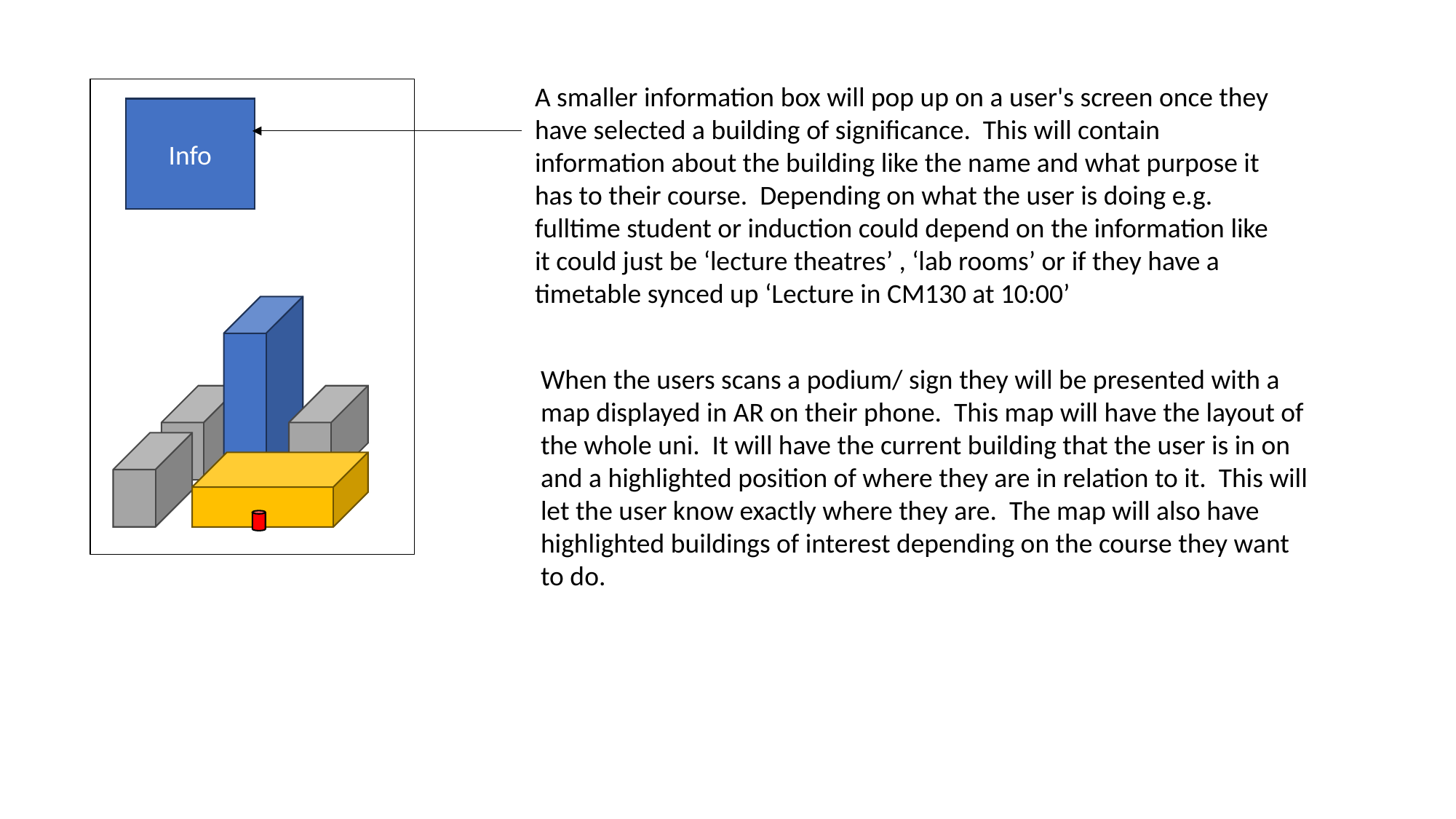

A smaller information box will pop up on a user's screen once they have selected a building of significance.  This will contain information about the building like the name and what purpose it has to their course.  Depending on what the user is doing e.g. fulltime student or induction could depend on the information like it could just be ‘lecture theatres’ , ‘lab rooms’ or if they have a timetable synced up ‘Lecture in CM130 at 10:00’

Info

When the users scans a podium/ sign they will be presented with a map displayed in AR on their phone.  This map will have the layout of the whole uni.  It will have the current building that the user is in on and a highlighted position of where they are in relation to it.  This will let the user know exactly where they are.  The map will also have highlighted buildings of interest depending on the course they want to do.